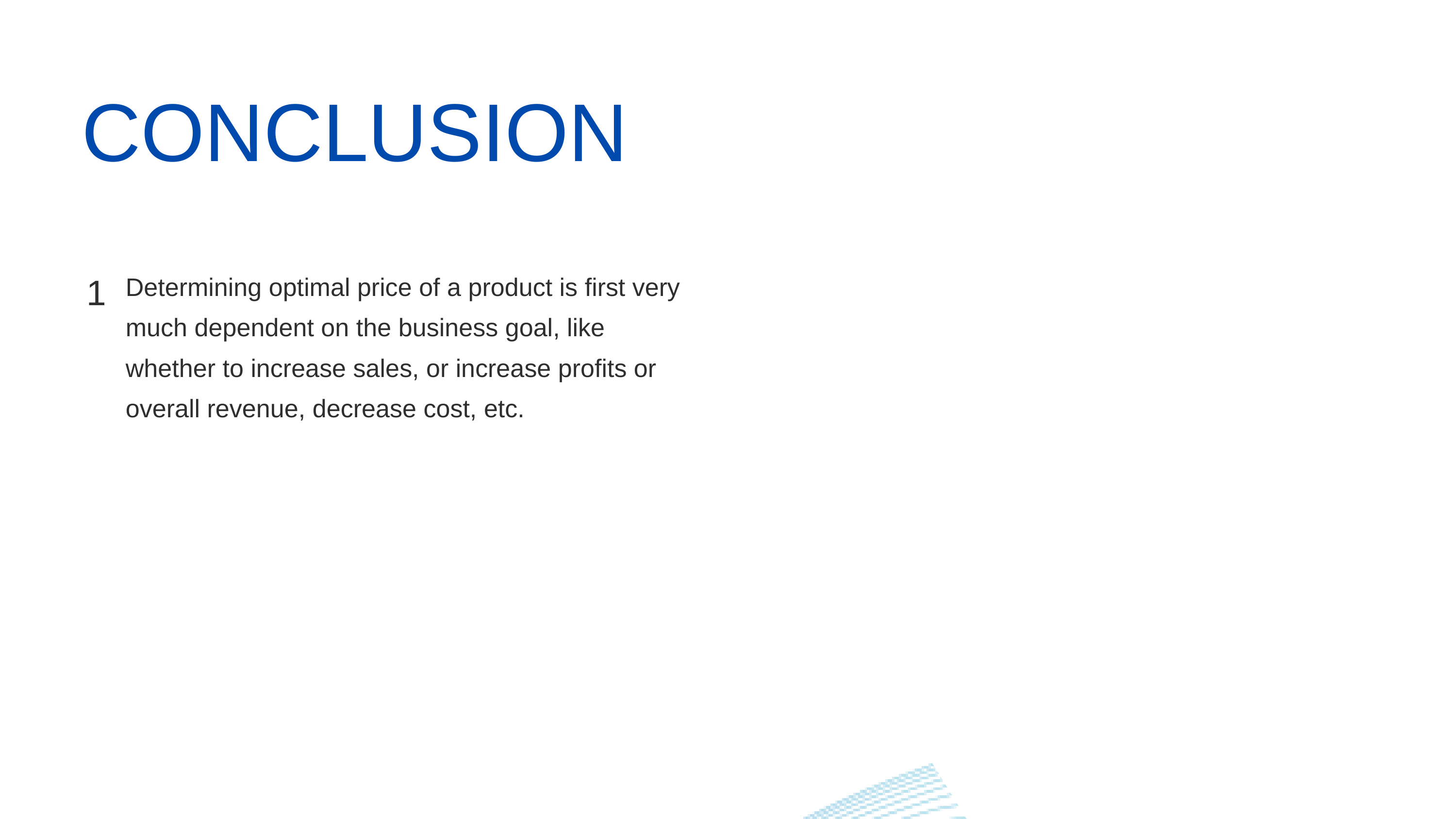

CONCLUSION
Determining optimal price of a product is first very much dependent on the business goal, like whether to increase sales, or increase profits or overall revenue, decrease cost, etc.
1